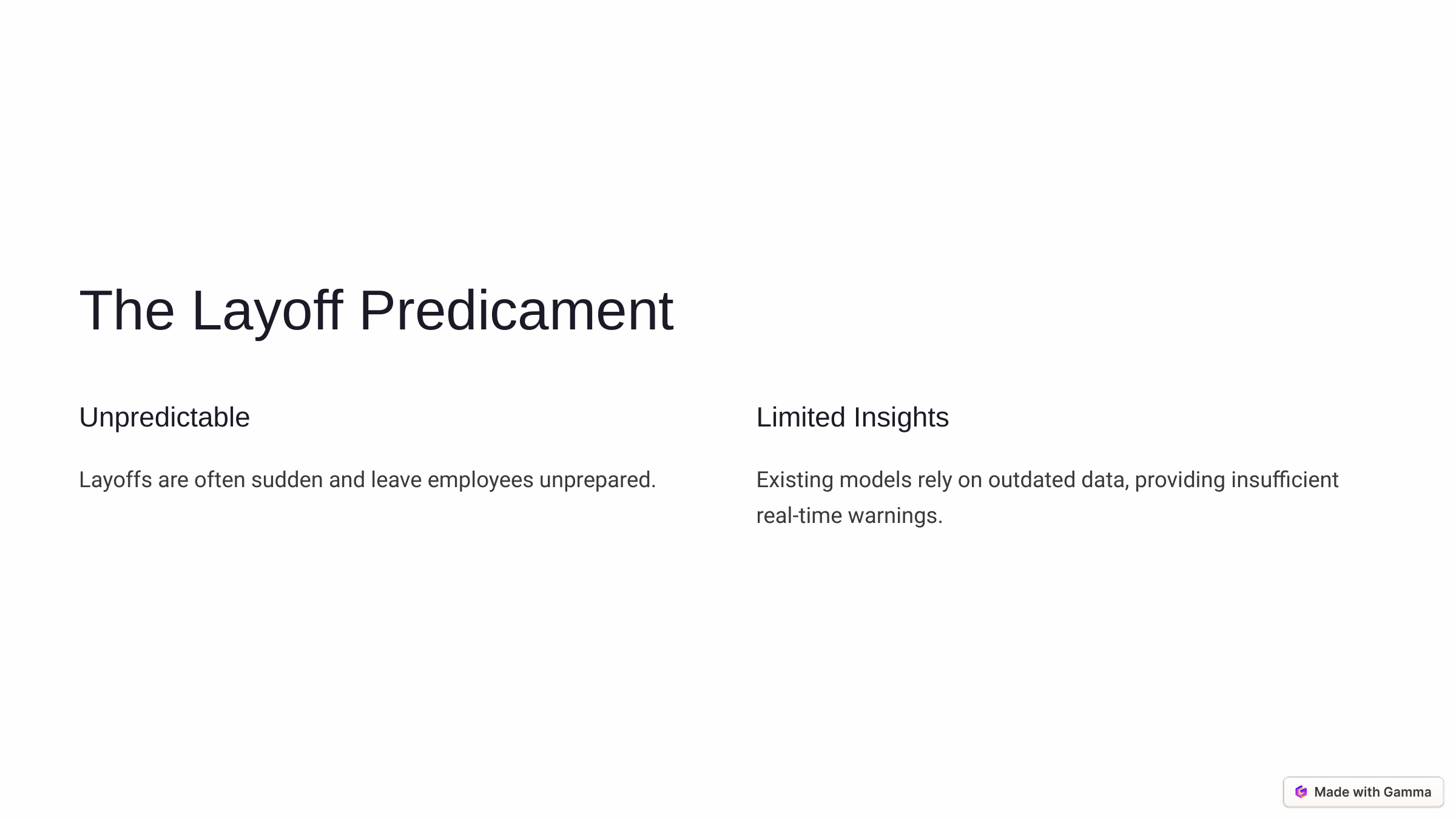

The Layoff Predicament
Unpredictable
Limited Insights
Layoffs are often sudden and leave employees unprepared.
Existing models rely on outdated data, providing insufficient real-time warnings.